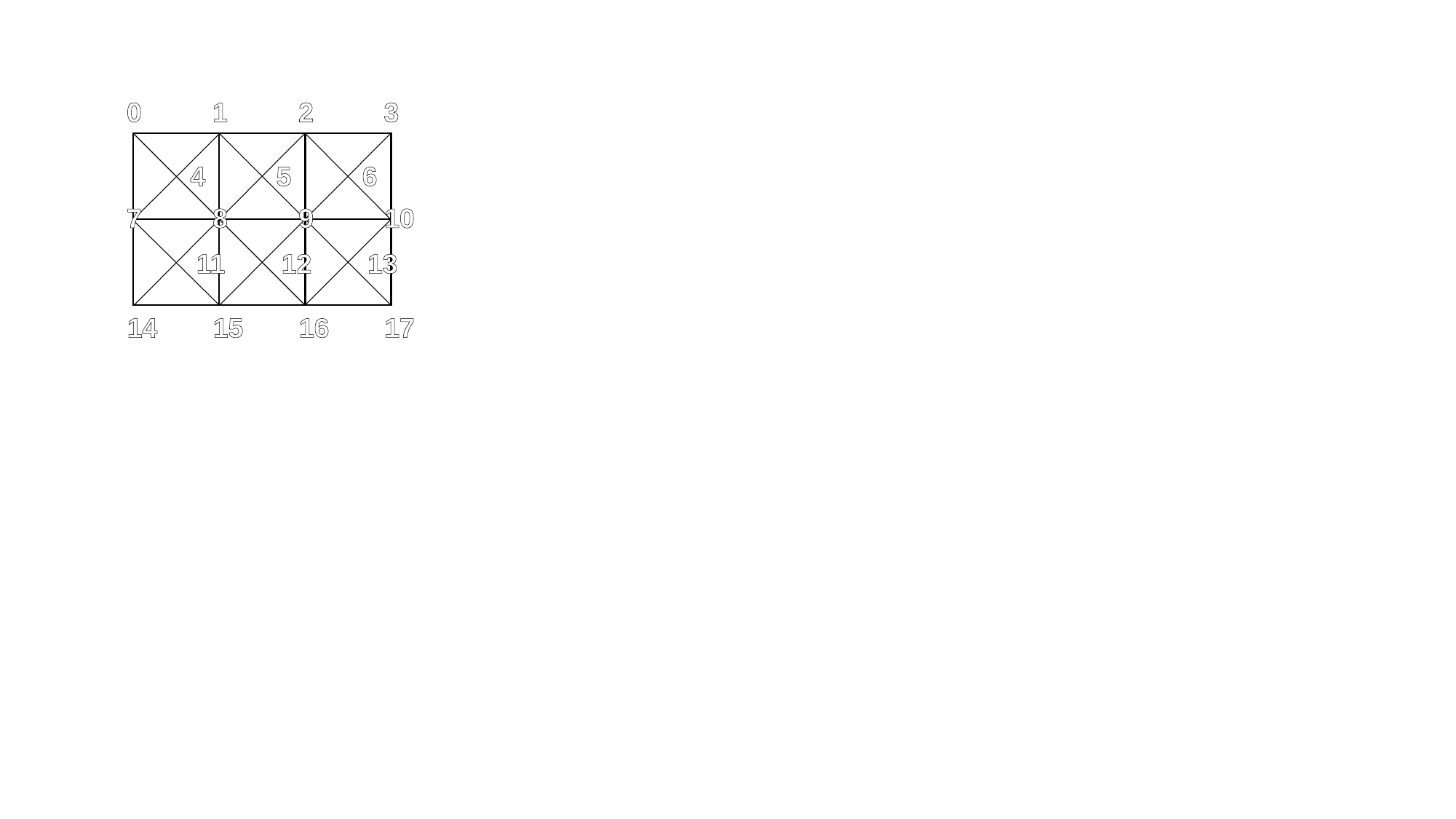

0
1
2
3

4
5
6
7
8
9
10

11
12
13
14
15
16
17